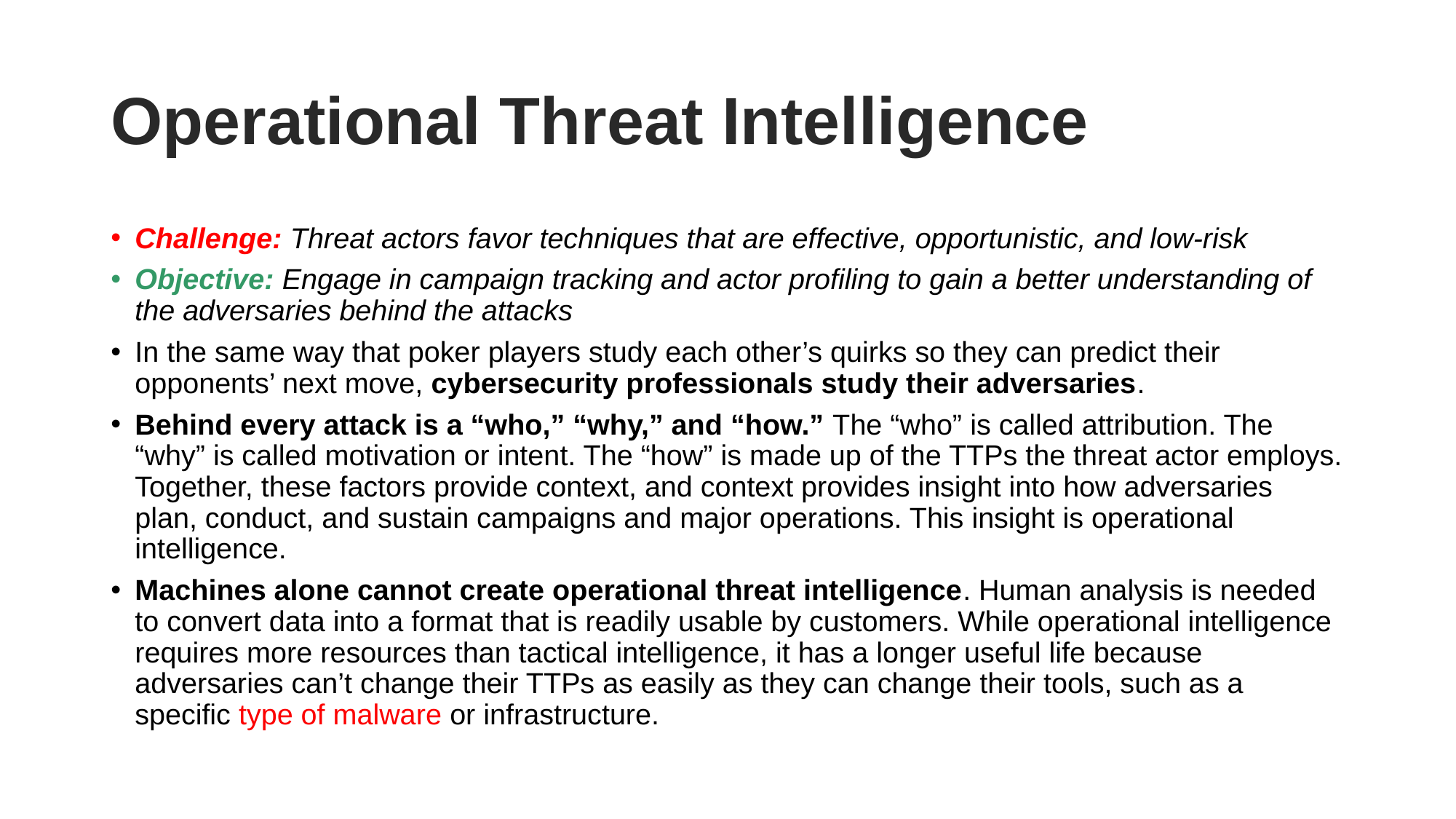

# Operational Threat Intelligence
Challenge: Threat actors favor techniques that are effective, opportunistic, and low-risk
Objective: Engage in campaign tracking and actor profiling to gain a better understanding of the adversaries behind the attacks
In the same way that poker players study each other’s quirks so they can predict their opponents’ next move, cybersecurity professionals study their adversaries.
Behind every attack is a “who,” “why,” and “how.” The “who” is called attribution. The “why” is called motivation or intent. The “how” is made up of the TTPs the threat actor employs. Together, these factors provide context, and context provides insight into how adversaries plan, conduct, and sustain campaigns and major operations. This insight is operational intelligence.
Machines alone cannot create operational threat intelligence. Human analysis is needed to convert data into a format that is readily usable by customers. While operational intelligence requires more resources than tactical intelligence, it has a longer useful life because adversaries can’t change their TTPs as easily as they can change their tools, such as a specific type of malware or infrastructure.